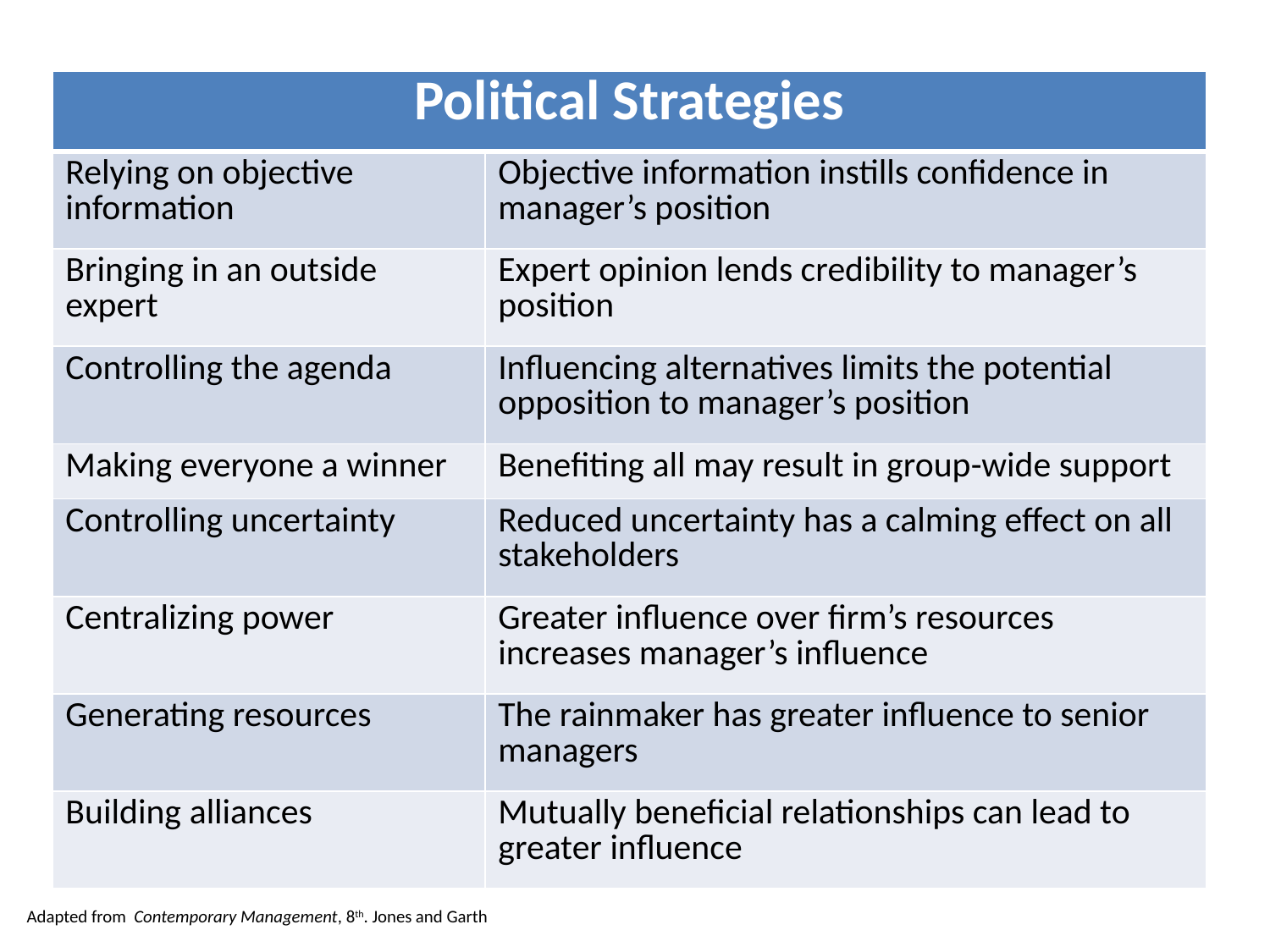

| Political Strategies |  |
| --- | --- |
| Relying on objective information | Objective information instills confidence in manager’s position |
| Bringing in an outside expert | Expert opinion lends credibility to manager’s position |
| Controlling the agenda | Influencing alternatives limits the potential opposition to manager’s position |
| Making everyone a winner | Benefiting all may result in group-wide support |
| Controlling uncertainty | Reduced uncertainty has a calming effect on all stakeholders |
| Centralizing power | Greater influence over firm’s resources increases manager’s influence |
| Generating resources | The rainmaker has greater influence to senior managers |
| Building alliances | Mutually beneficial relationships can lead to greater influence |
14
Adapted from  Contemporary Management, 8th. Jones and Garth